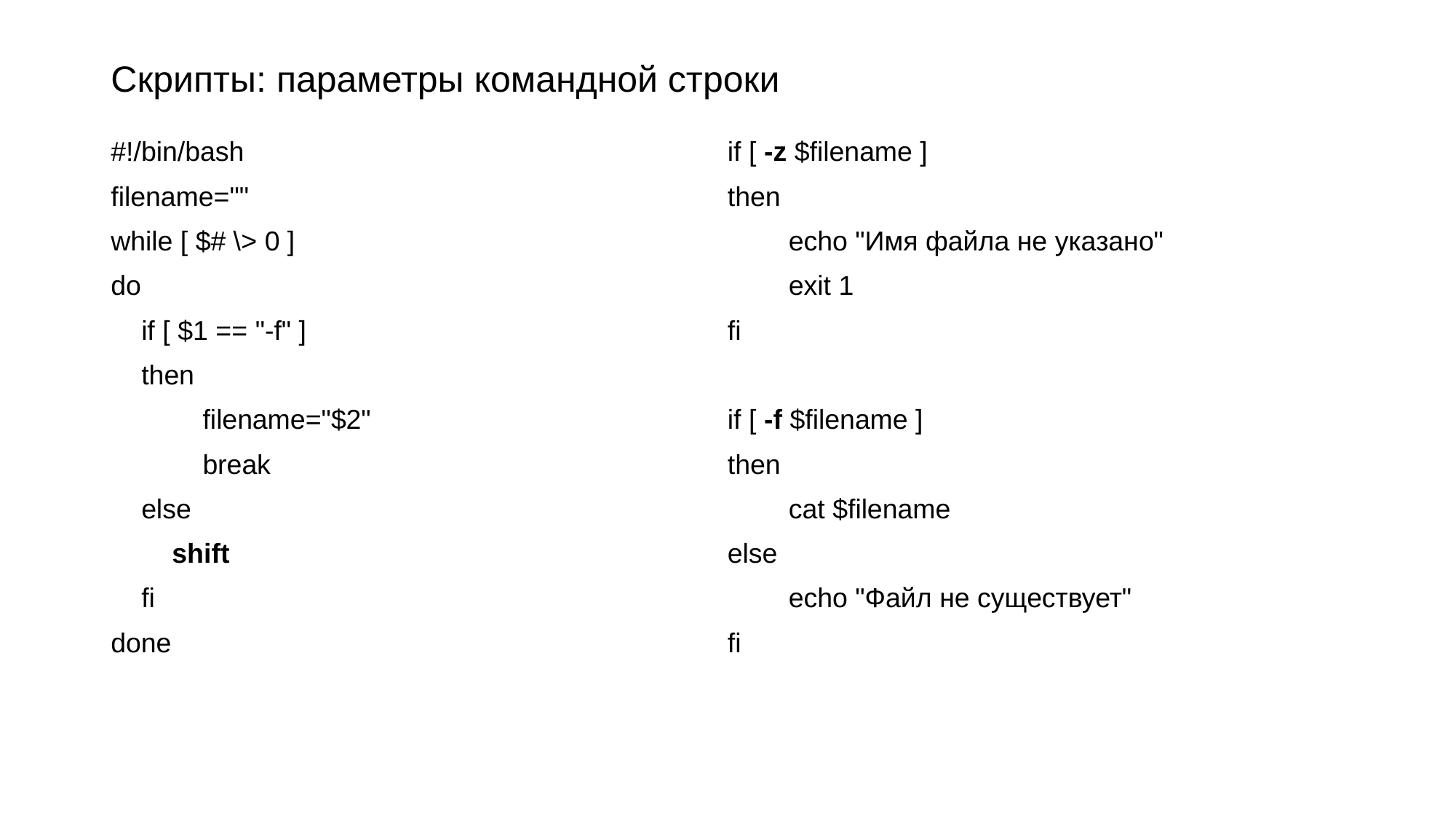

# Скрипты: параметры командной строки
#!/bin/bash
filename=""
while [ $# \> 0 ]
do
    if [ $1 == "-f" ]
    then
            filename="$2"
            break
    else
        shift
    fi
done

if [ -z $filename ]
then
        echo "Имя файла не указано"
        exit 1
fi

if [ -f $filename ]
then
        cat $filename
else
        echo "Файл не существует"
fi